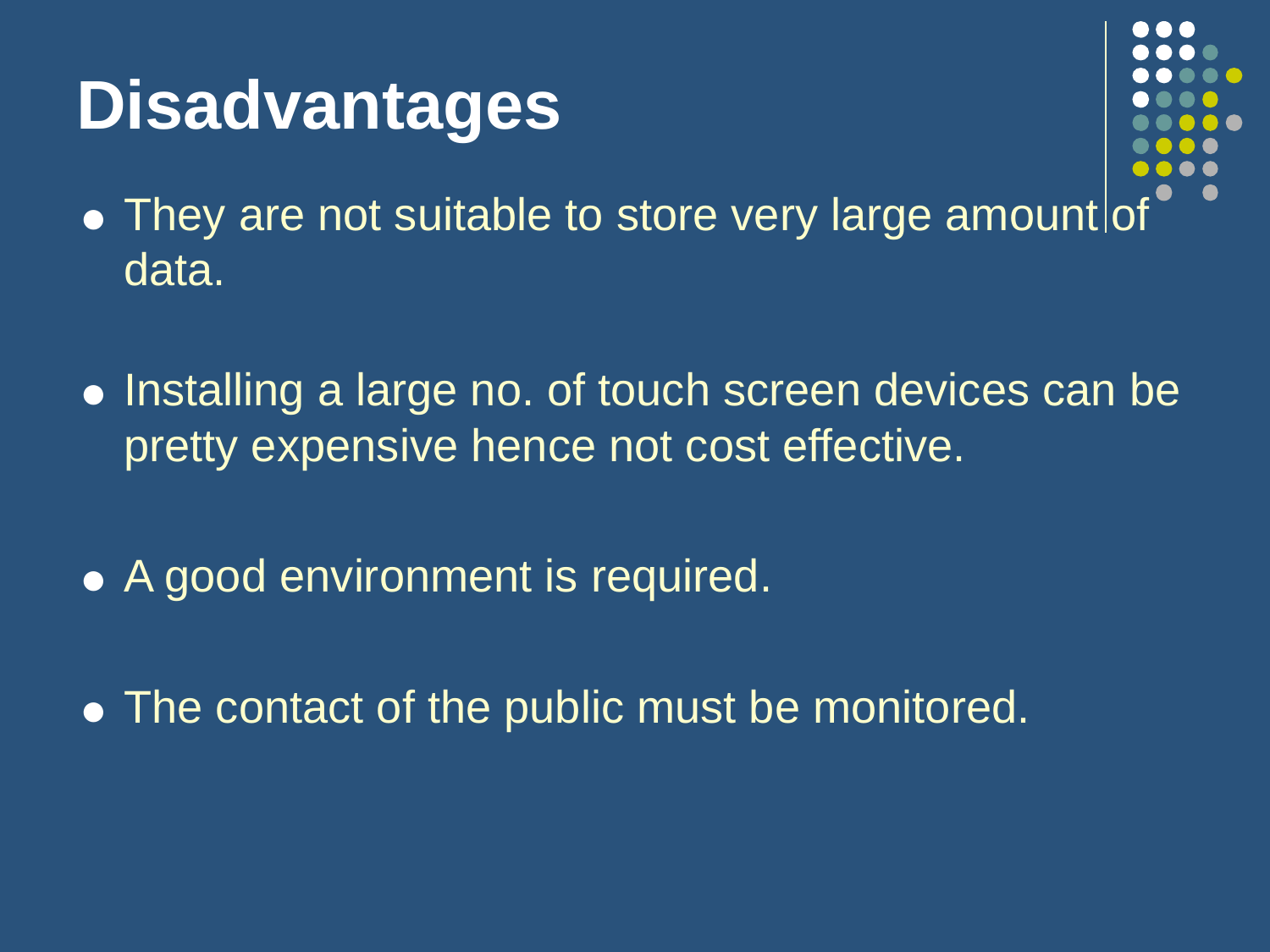

# Disadvantages
They are not suitable to store very large amount of data.

Installing a large no. of touch screen devices can be pretty expensive hence not cost effective.

A good environment is required.

The contact of the public must be monitored.